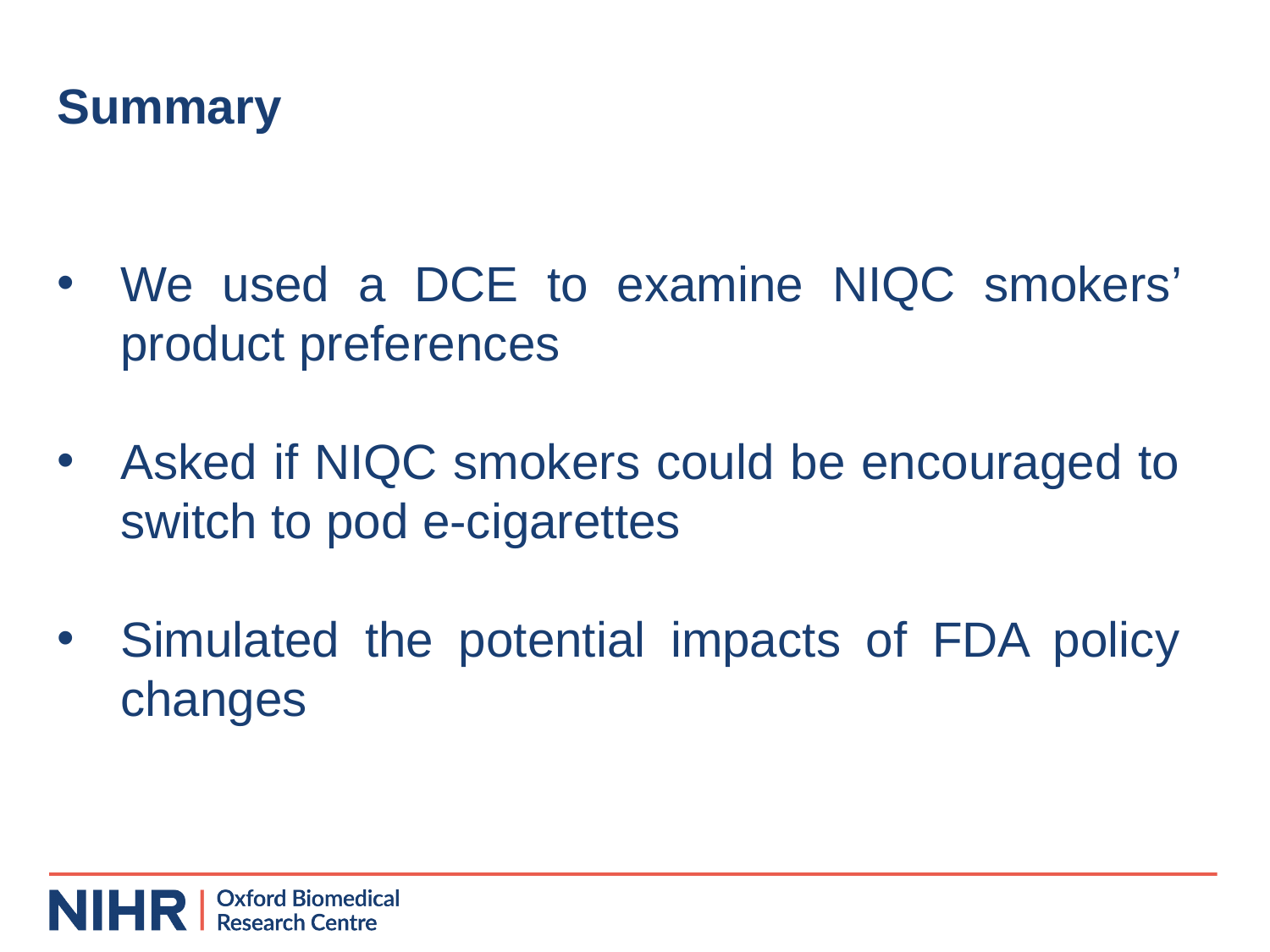

Summary

We used a DCE to examine NIQC smokers’ product preferences

Asked if NIQC smokers could be encouraged to switch to pod e-cigarettes

Simulated the potential impacts of FDA policy changes